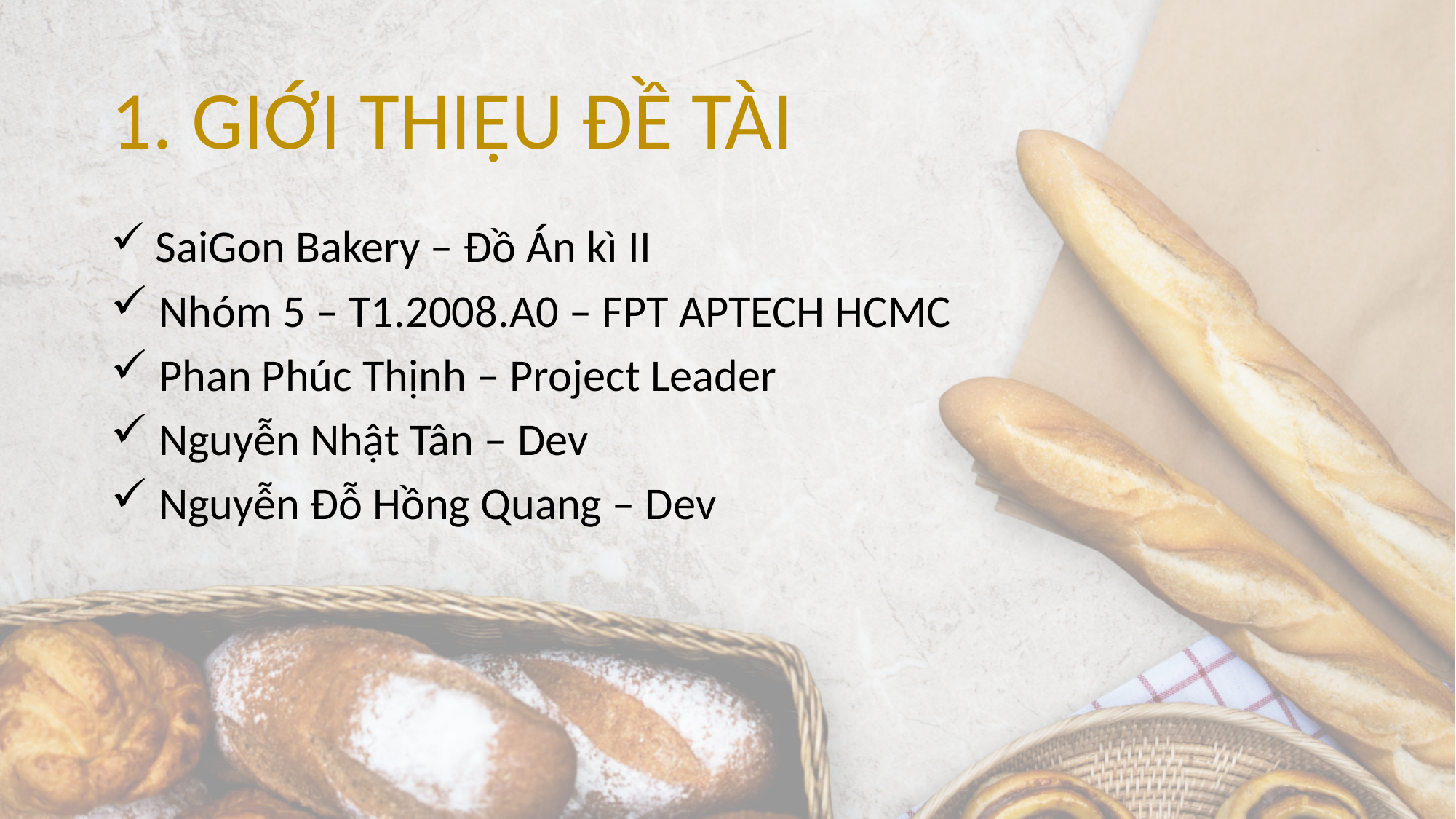

# 1. GIỚI THIỆU ĐỀ TÀI
 SaiGon Bakery – Đồ Án kì II
 Nhóm 5 – T1.2008.A0 – FPT APTECH HCMC
 Phan Phúc Thịnh – Project Leader
 Nguyễn Nhật Tân – Dev
 Nguyễn Đỗ Hồng Quang – Dev